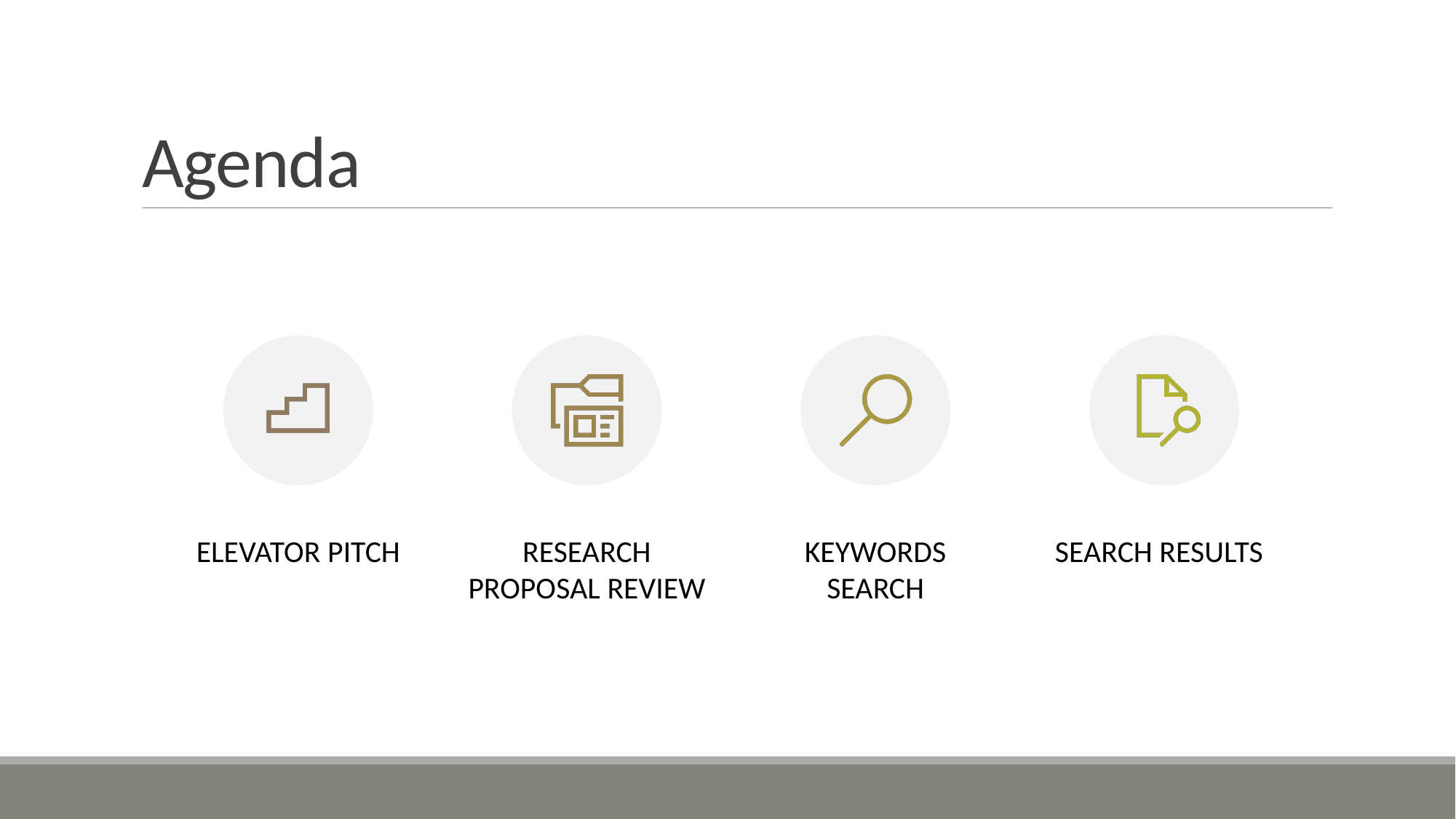

# Agenda
Elevator Pitch
Research Proposal Review
Keywords Search
Search Results